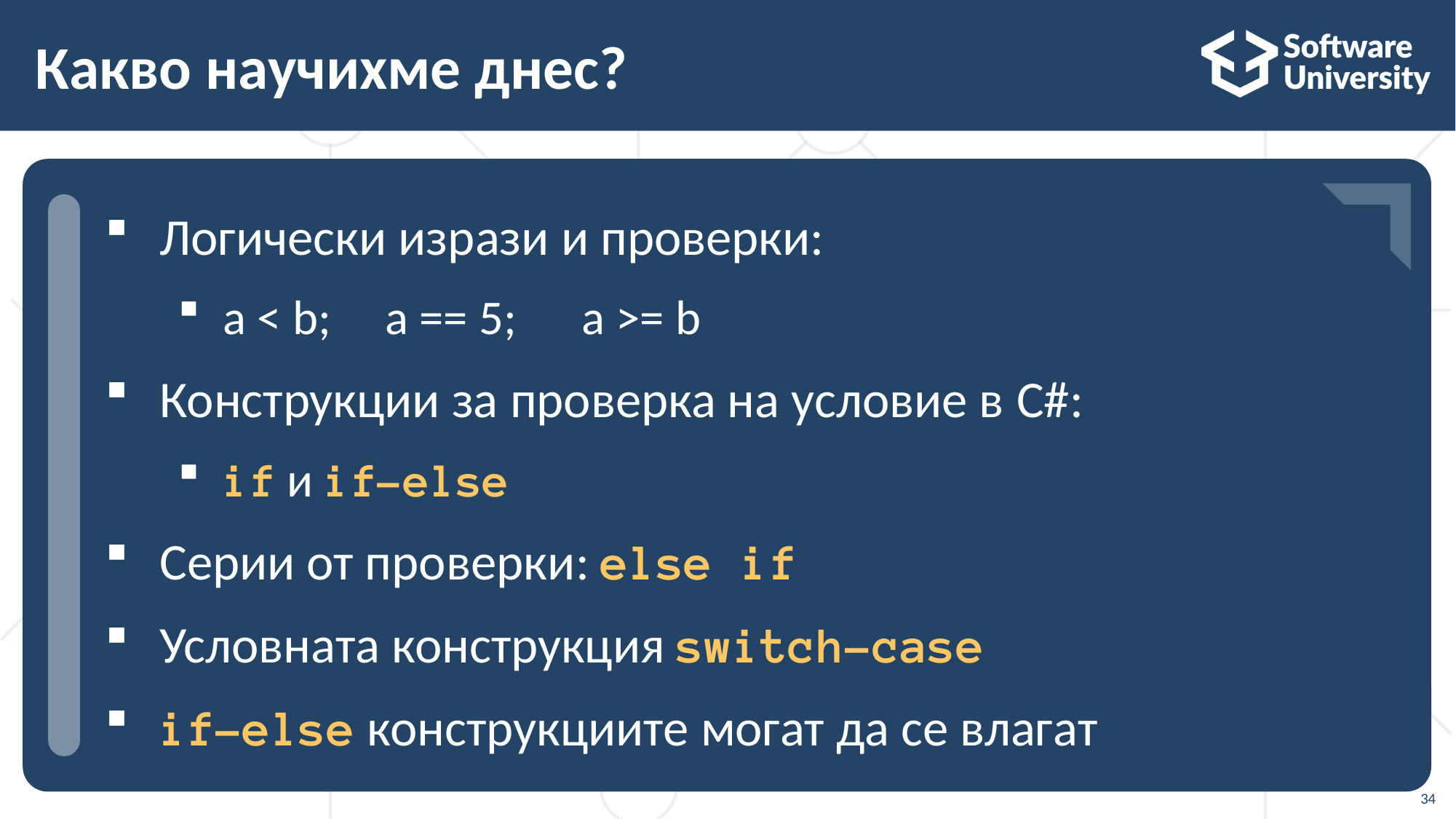

# Какво научихме днес?

Логически изрази и проверки:
a < b;     a == 5;      a >= b
Конструкции за проверка на условие в C#:
if и if-else
Серии от проверки: else if
Условната конструкция switch-case
if-else конструкциите могат да се влагат
…
…
…

34